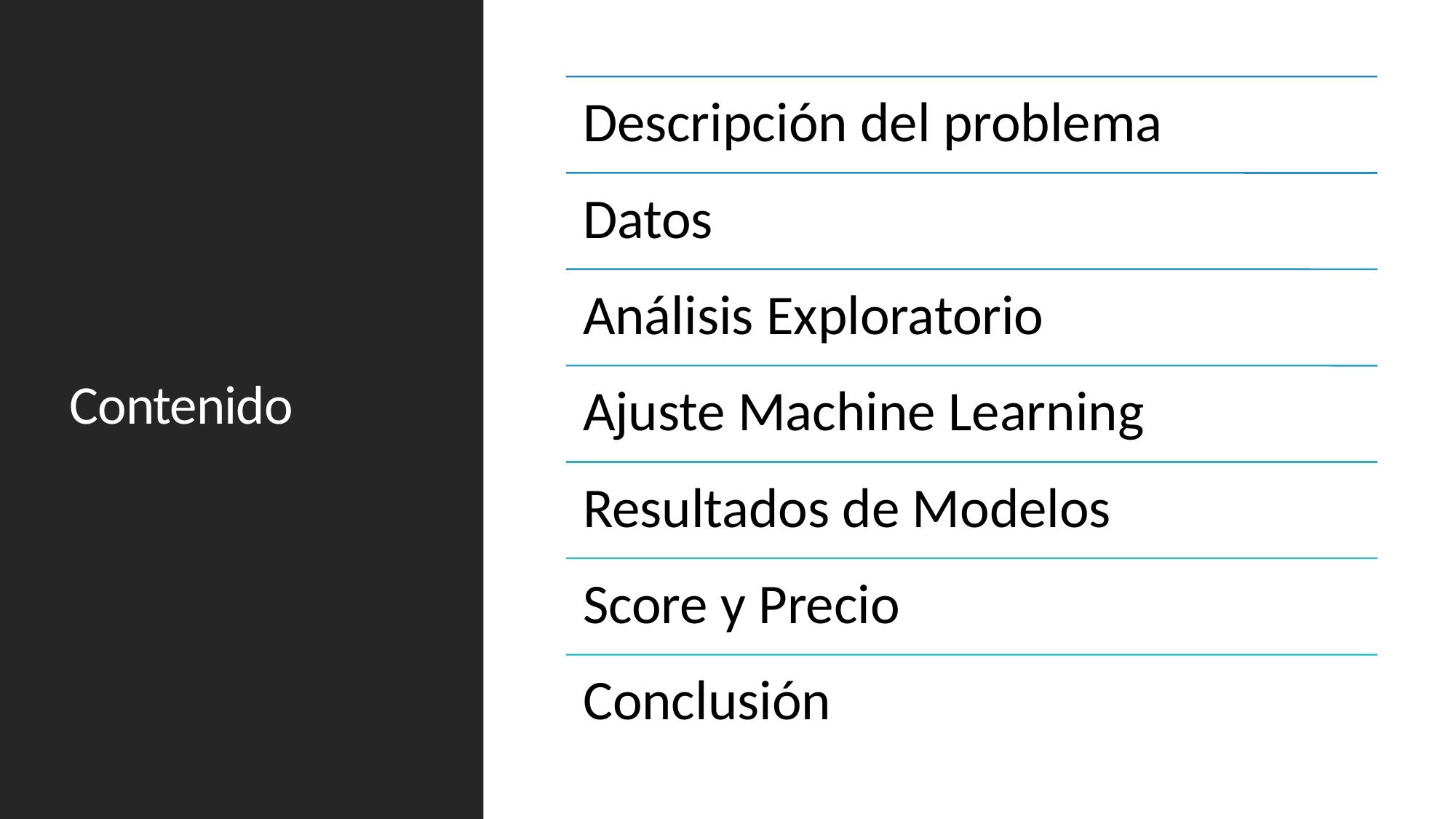

# Contenido
Descripción del problema
Datos
Análisis Exploratorio
Ajuste Machine Learning
Resultados de Modelos
Score y Precio
Conclusión